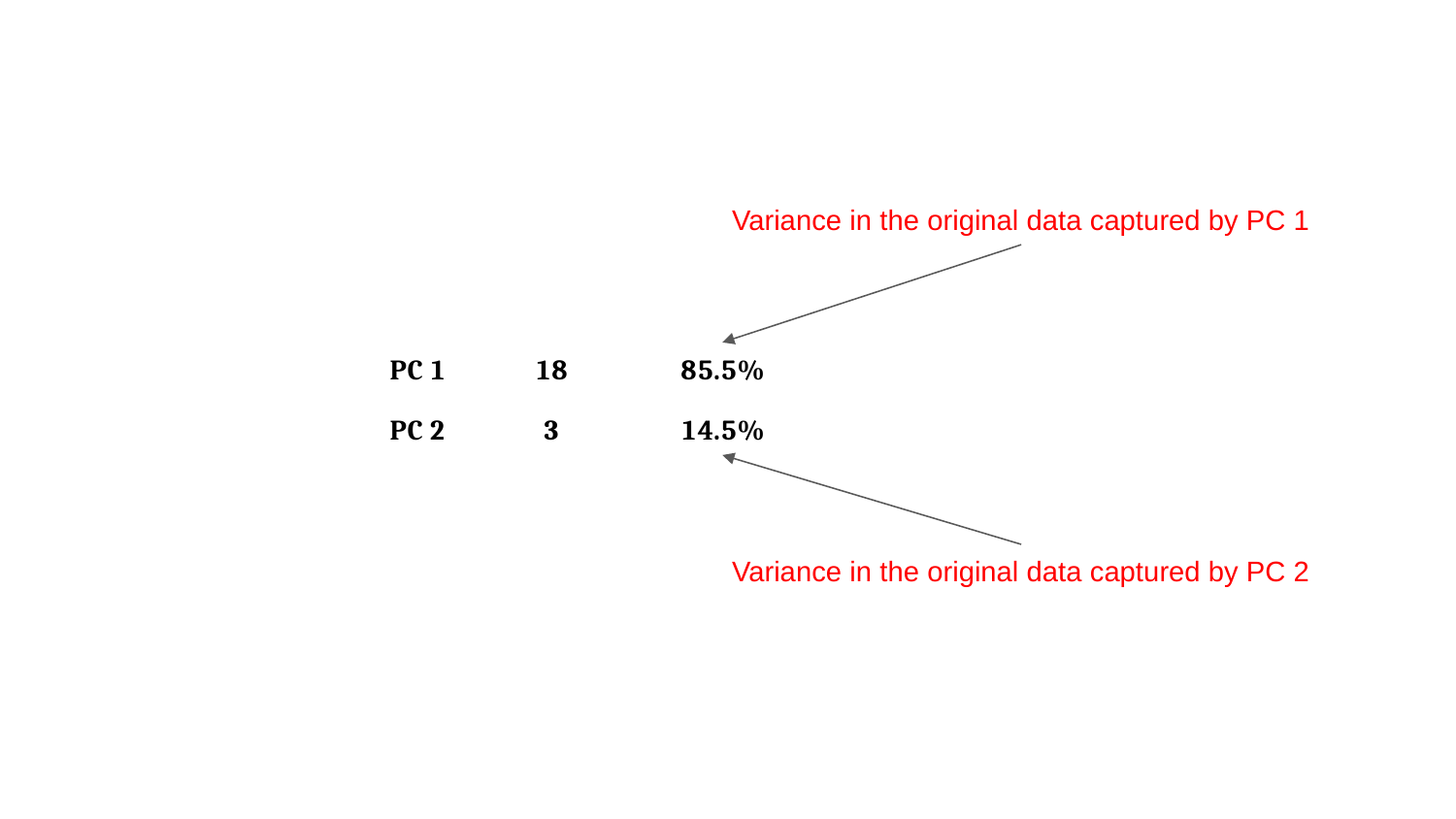

Variance in the original data captured by PC 1
PC 1
18
85.5%
PC 2
3
14.5%
Variance in the original data captured by PC 2